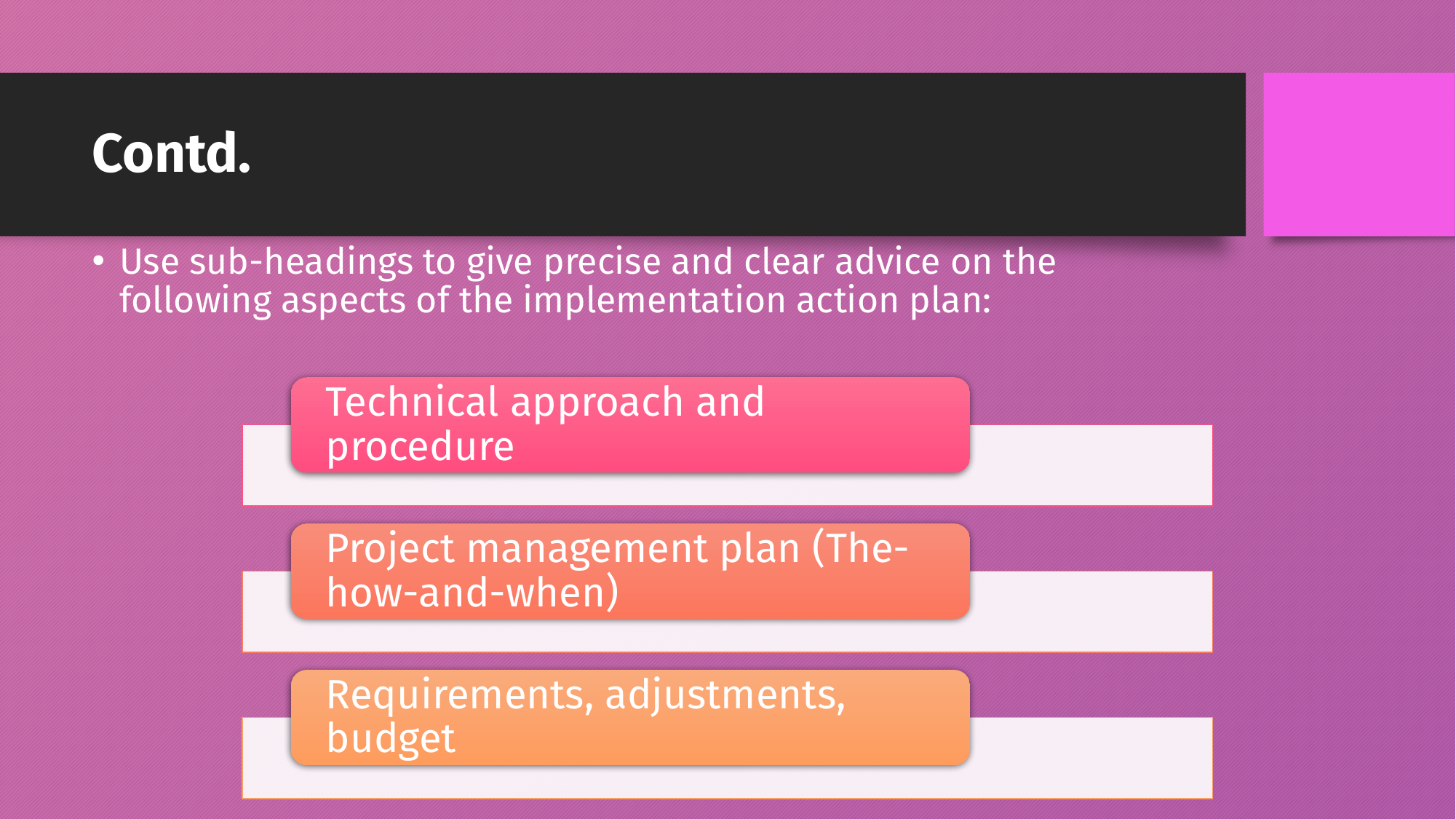

# Contd.
Use sub-headings to give precise and clear advice on the following aspects of the implementation action plan:

Technical approach and procedure
Project management plan (The-how-and-when)
Requirements, adjustments, budget